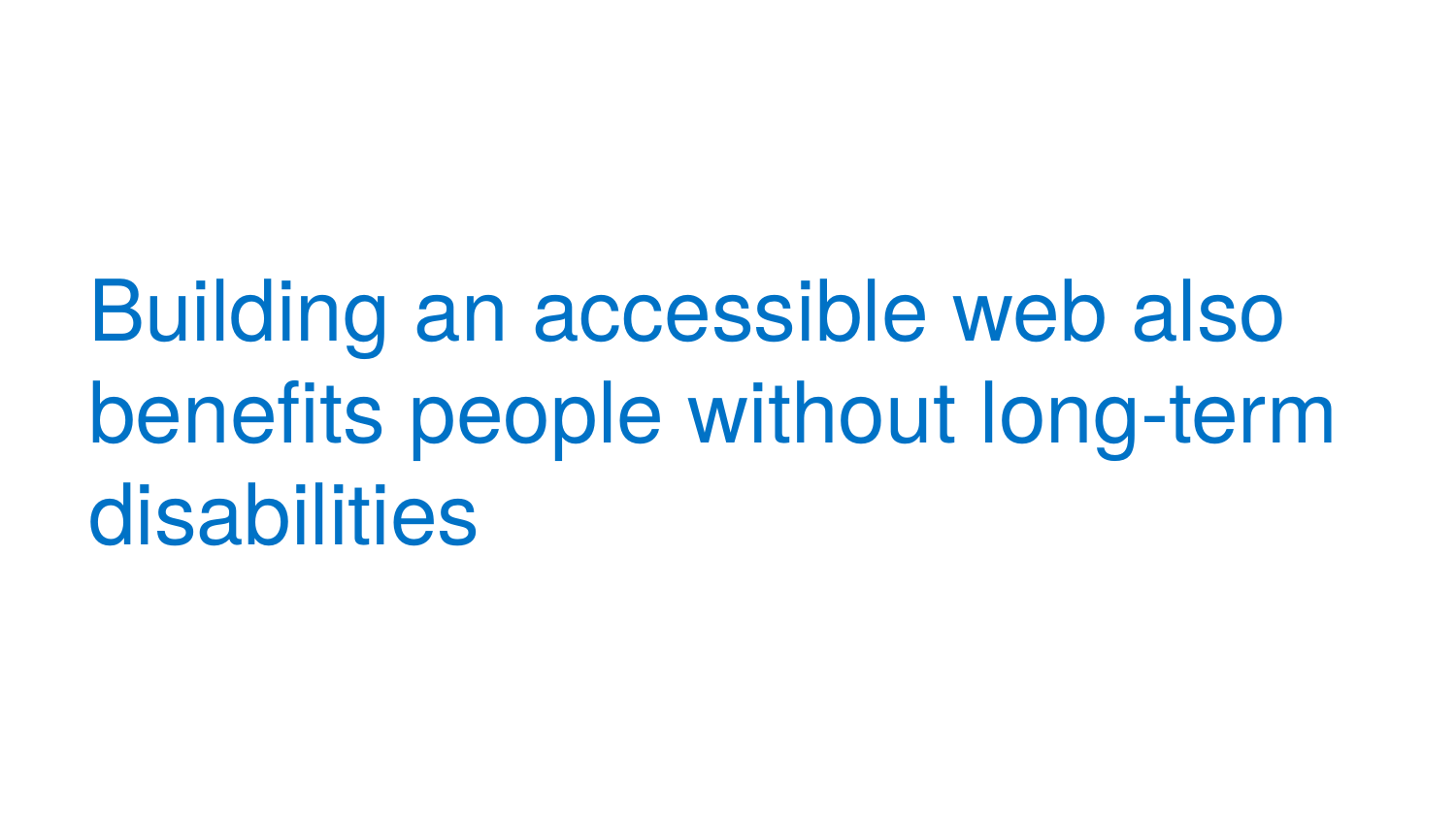

# Building an accessible web also benefits people without long-term disabilities